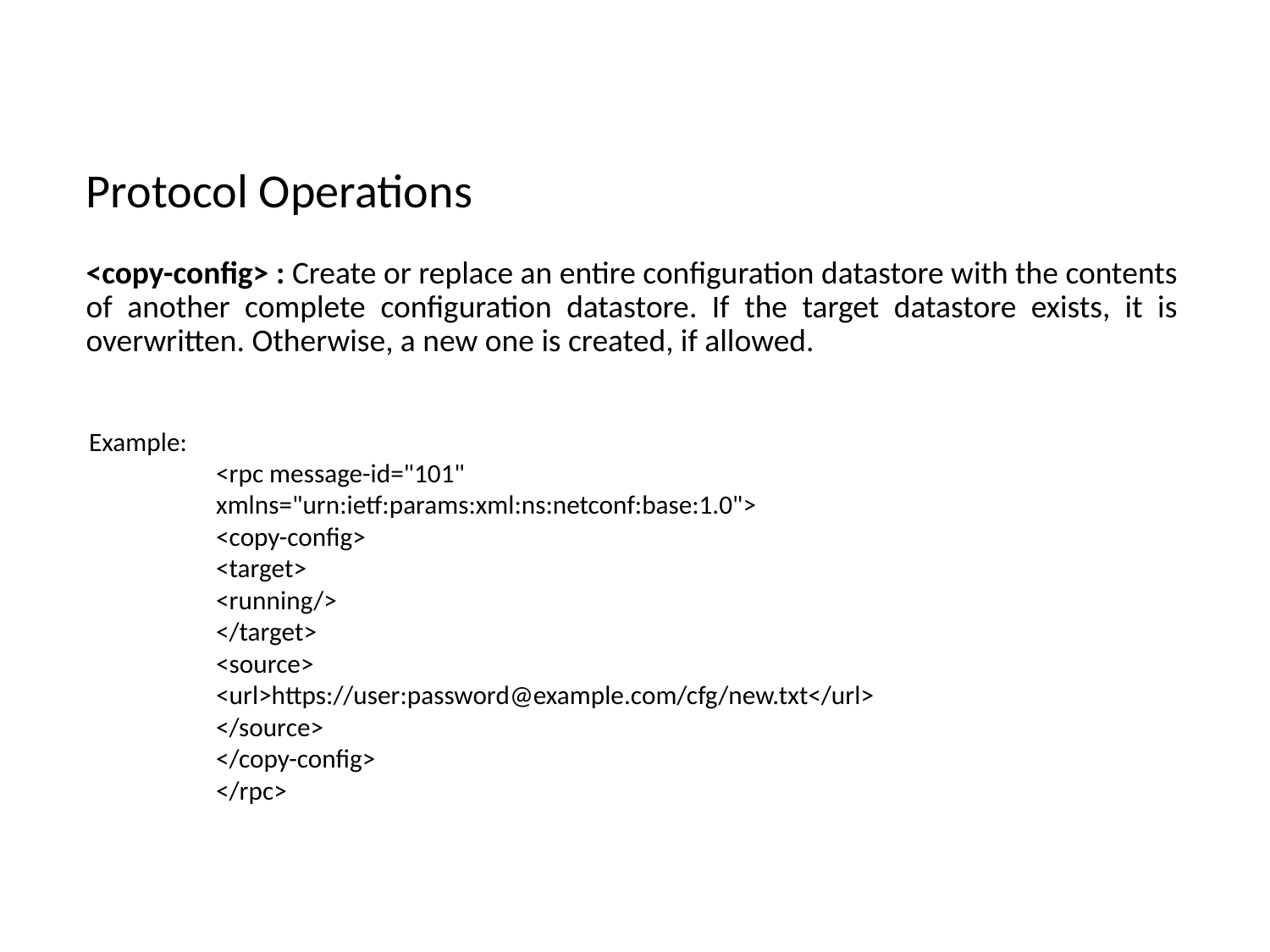

Protocol Operations
<copy-config> : Create or replace an entire configuration datastore with the contents of another complete configuration datastore. If the target datastore exists, it is overwritten. Otherwise, a new one is created, if allowed.
Example:
<rpc message-id="101"
xmlns="urn:ietf:params:xml:ns:netconf:base:1.0">
<copy-config>
<target>
<running/>
</target>
<source>
<url>https://user:password@example.com/cfg/new.txt</url>
</source>
</copy-config>
</rpc>